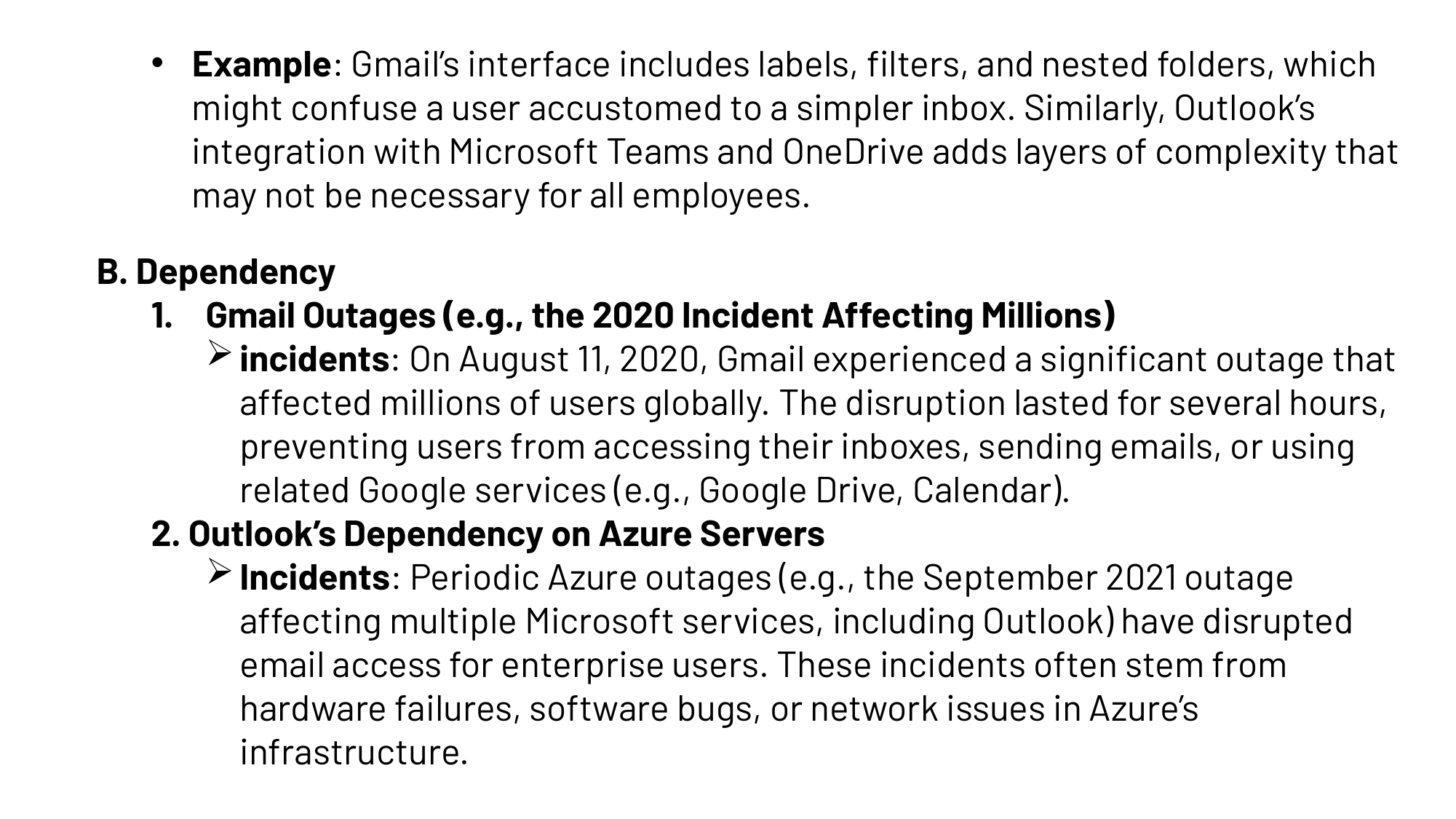

Example: Gmail’s interface includes labels, filters, and nested folders, which might confuse a user accustomed to a simpler inbox. Similarly, Outlook’s integration with Microsoft Teams and OneDrive adds layers of complexity that may not be necessary for all employees.

B. Dependency
Gmail Outages (e.g., the 2020 Incident Affecting Millions)
incidents: On August 11, 2020, Gmail experienced a significant outage that affected millions of users globally. The disruption lasted for several hours, preventing users from accessing their inboxes, sending emails, or using related Google services (e.g., Google Drive, Calendar).
2. Outlook’s Dependency on Azure Servers
Incidents: Periodic Azure outages (e.g., the September 2021 outage affecting multiple Microsoft services, including Outlook) have disrupted email access for enterprise users. These incidents often stem from hardware failures, software bugs, or network issues in Azure’s infrastructure.